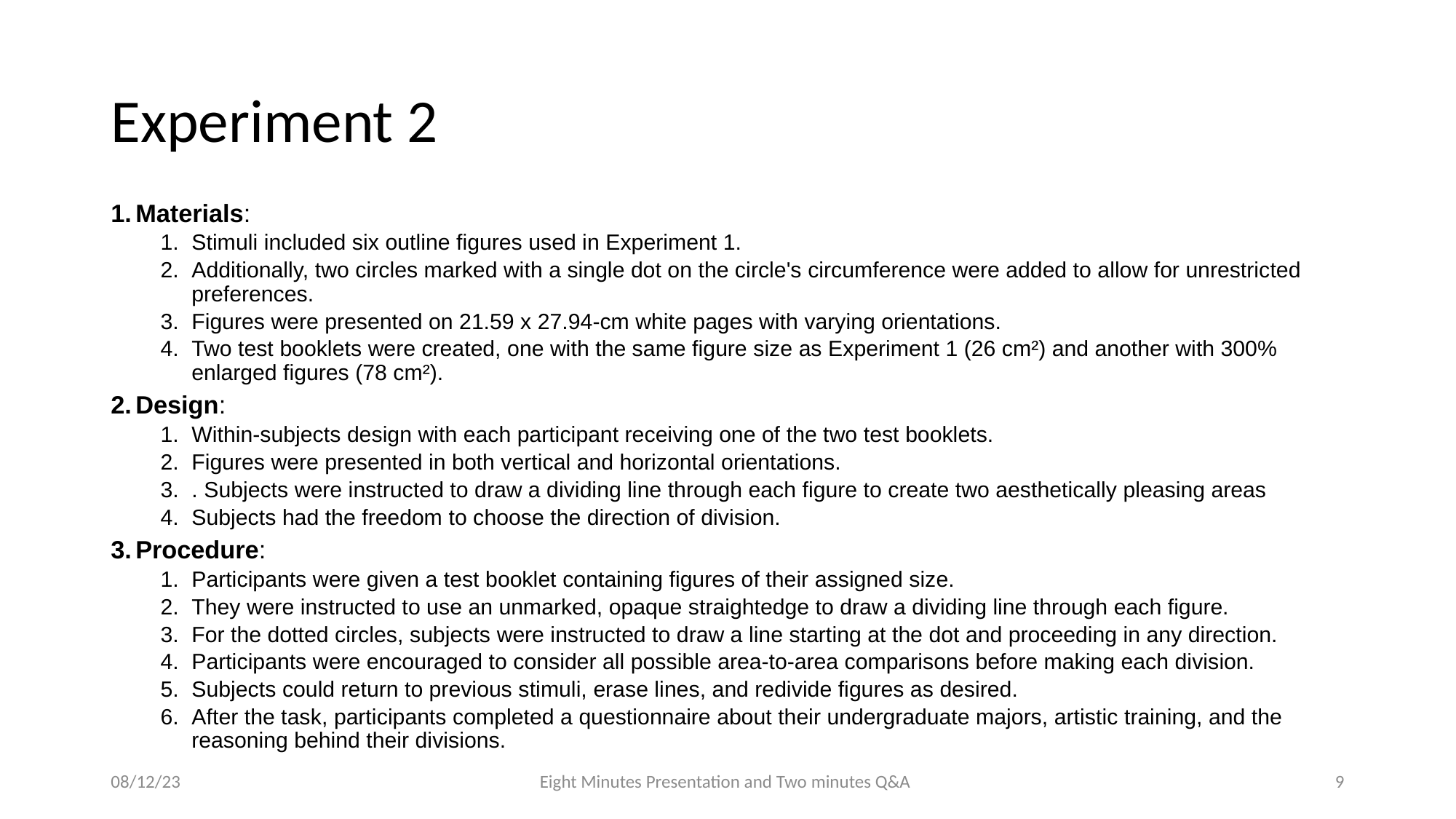

# Experiment 2
Materials:
Stimuli included six outline figures used in Experiment 1.
Additionally, two circles marked with a single dot on the circle's circumference were added to allow for unrestricted preferences.
Figures were presented on 21.59 x 27.94-cm white pages with varying orientations.
Two test booklets were created, one with the same figure size as Experiment 1 (26 cm²) and another with 300% enlarged figures (78 cm²).
Design:
Within-subjects design with each participant receiving one of the two test booklets.
Figures were presented in both vertical and horizontal orientations.
. Subjects were instructed to draw a dividing line through each figure to create two aesthetically pleasing areas
Subjects had the freedom to choose the direction of division.
Procedure:
Participants were given a test booklet containing figures of their assigned size.
They were instructed to use an unmarked, opaque straightedge to draw a dividing line through each figure.
For the dotted circles, subjects were instructed to draw a line starting at the dot and proceeding in any direction.
Participants were encouraged to consider all possible area-to-area comparisons before making each division.
Subjects could return to previous stimuli, erase lines, and redivide figures as desired.
After the task, participants completed a questionnaire about their undergraduate majors, artistic training, and the reasoning behind their divisions.

08/12/23
Eight Minutes Presentation and Two minutes Q&A
9